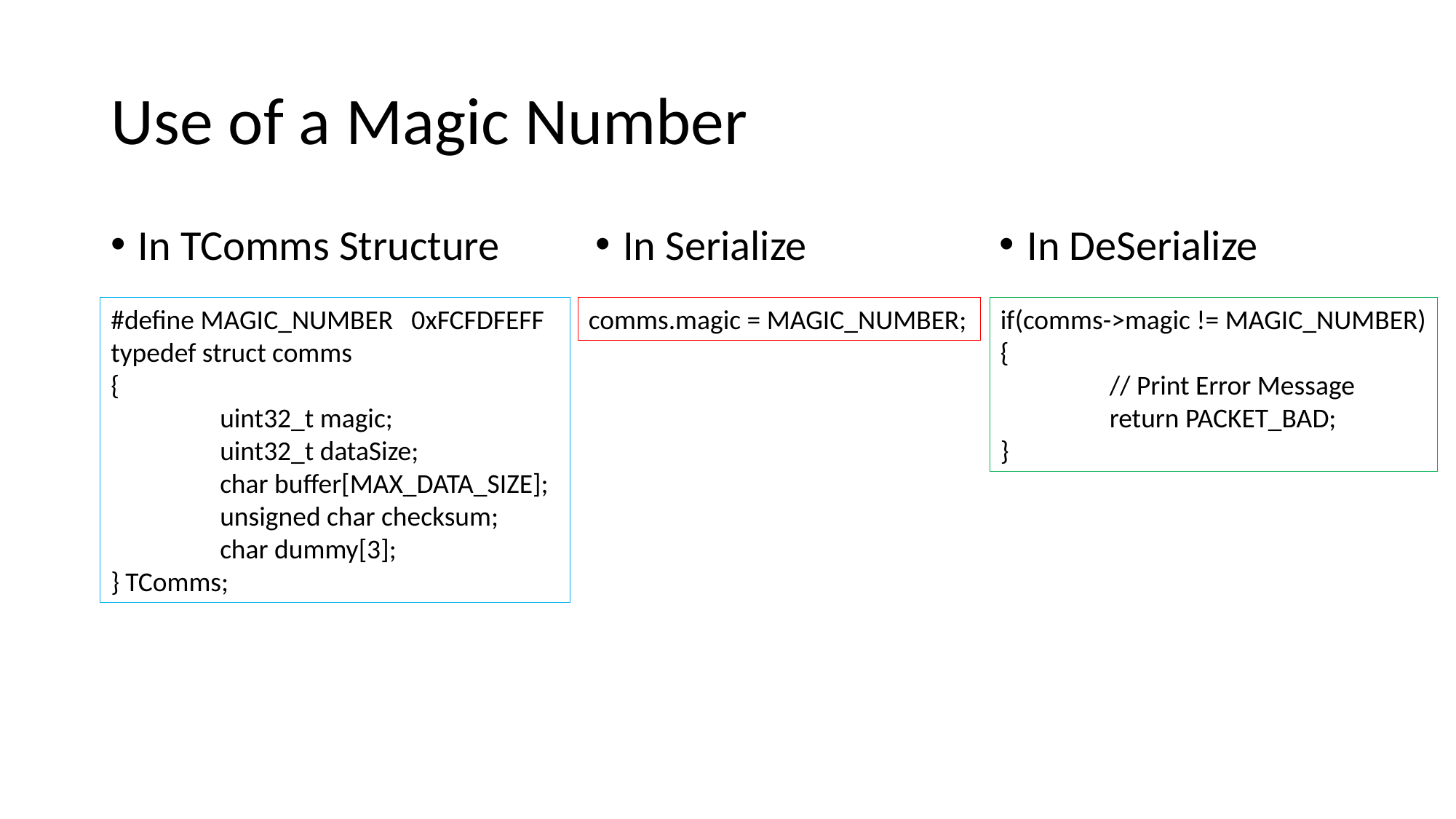

# Use of a Magic Number
In TComms Structure
In Serialize
In DeSerialize
#define MAGIC_NUMBER   0xFCFDFEFF
typedef struct comms
{
	uint32_t magic;
	uint32_t dataSize;
	char buffer[MAX_DATA_SIZE];
	unsigned char checksum;
	char dummy[3];
} TComms;
comms.magic = MAGIC_NUMBER;
if(comms->magic != MAGIC_NUMBER)
{
	// Print Error Message
	return PACKET_BAD;
}